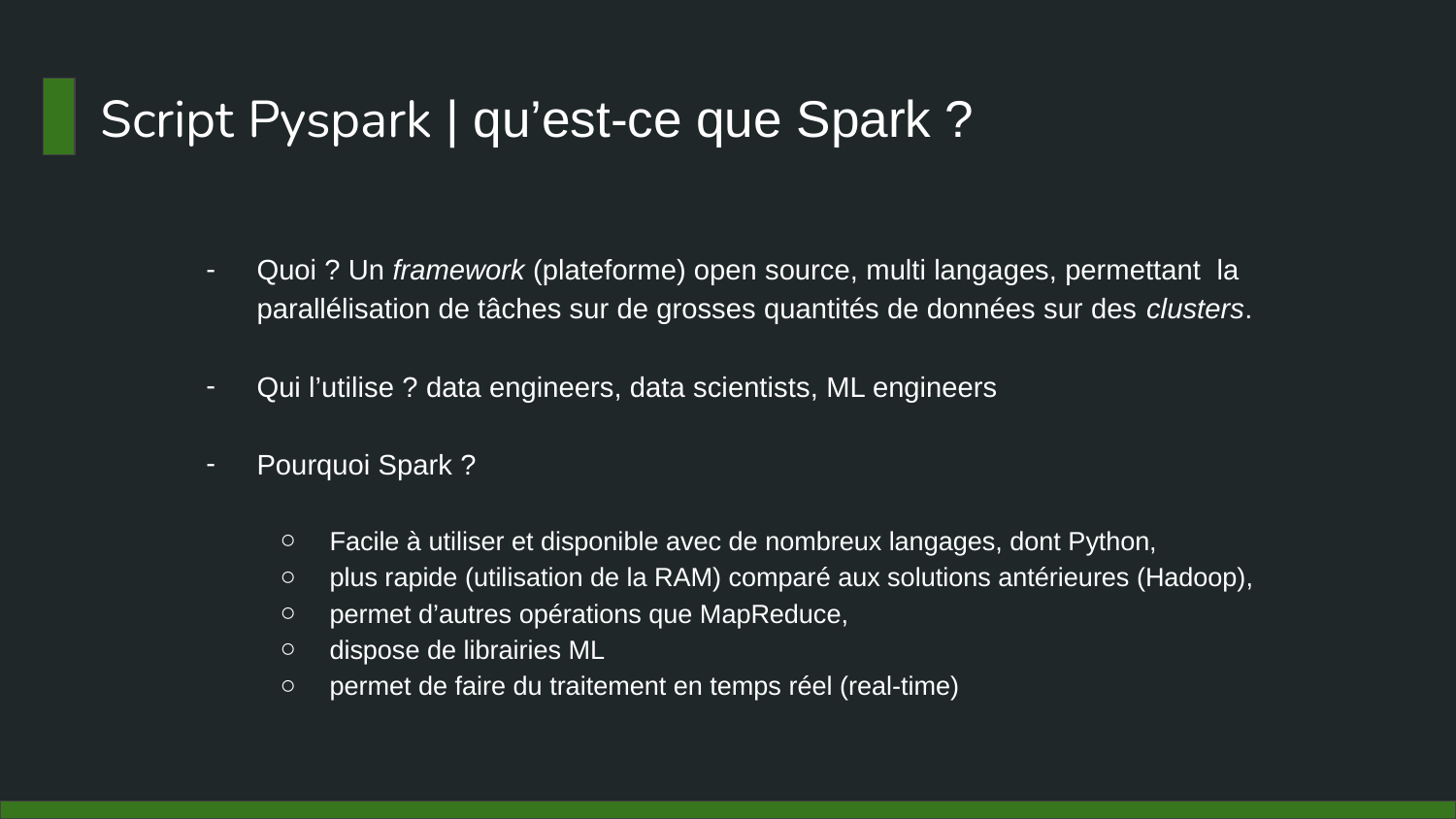

# Script Pyspark | qu’est-ce que Spark ?

Quoi ? Un framework (plateforme) open source, multi langages, permettant  la parallélisation de tâches sur de grosses quantités de données sur des clusters.

Qui l’utilise ? data engineers, data scientists, ML engineers

Pourquoi Spark ?

Facile à utiliser et disponible avec de nombreux langages, dont Python,
plus rapide (utilisation de la RAM) comparé aux solutions antérieures (Hadoop),
permet d’autres opérations que MapReduce,
dispose de librairies ML
permet de faire du traitement en temps réel (real-time)
6